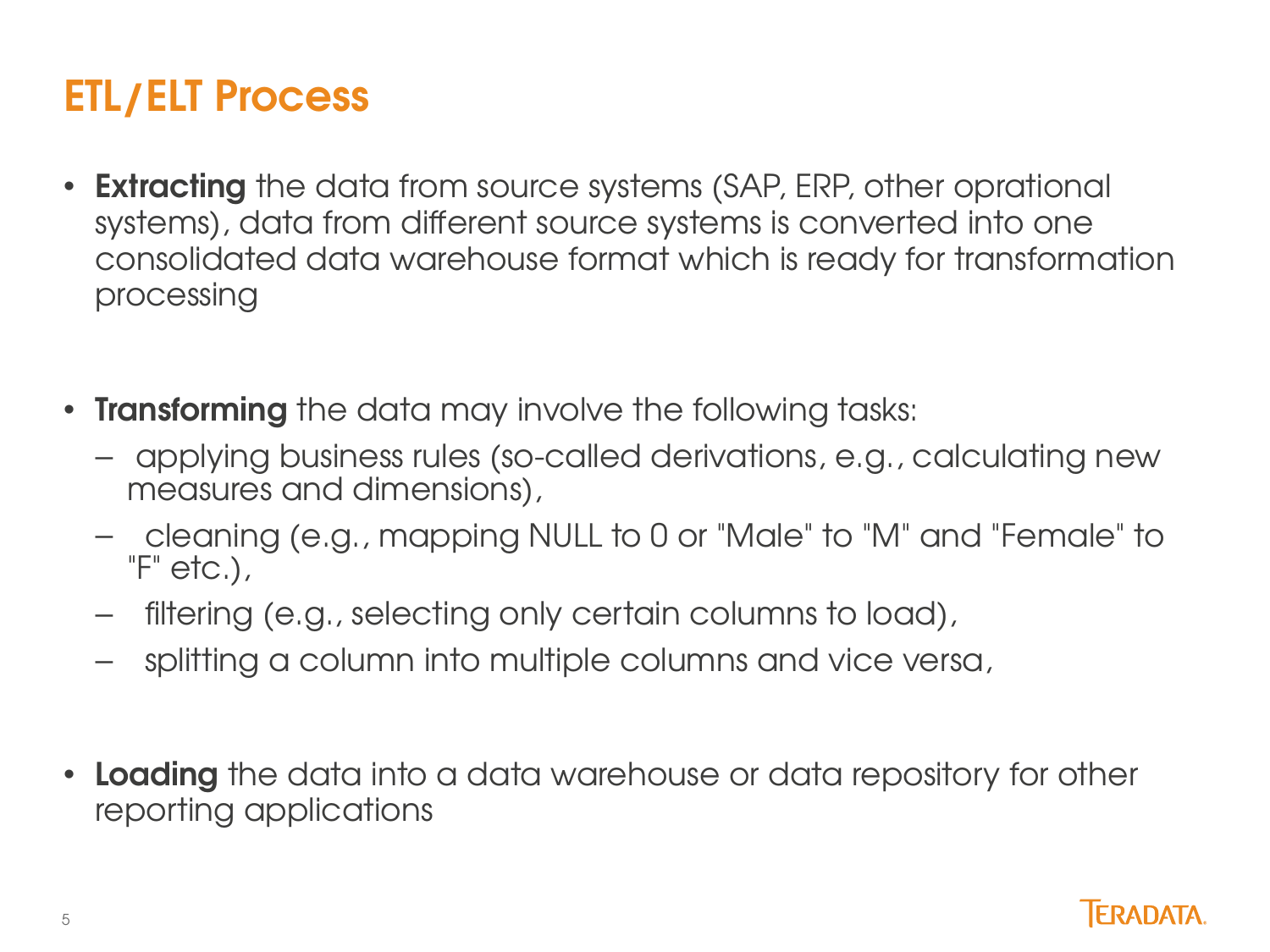

# ETL/ELT Process
Extracting the data from source systems (SAP, ERP, other oprational systems), data from different source systems is converted into one consolidated data warehouse format which is ready for transformation processing

Transforming the data may involve the following tasks:
 applying business rules (so-called derivations, e.g., calculating new measures and dimensions),
  cleaning (e.g., mapping NULL to 0 or "Male" to "M" and "Female" to "F" etc.),
  filtering (e.g., selecting only certain columns to load),
  splitting a column into multiple columns and vice versa,

Loading the data into a data warehouse or data repository for other reporting applications